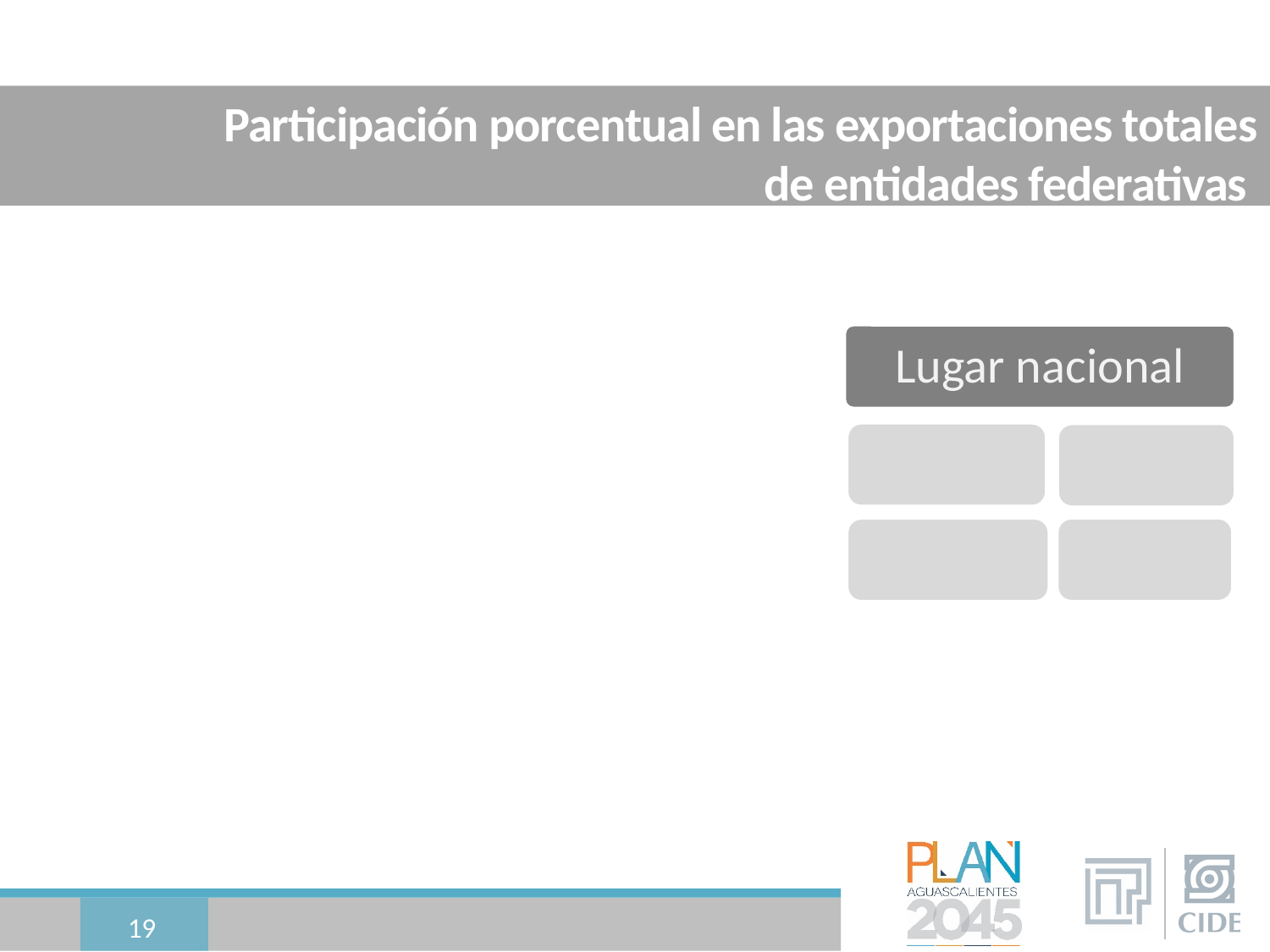

# Participación porcentual en las exportaciones totales de entidades federativas

19